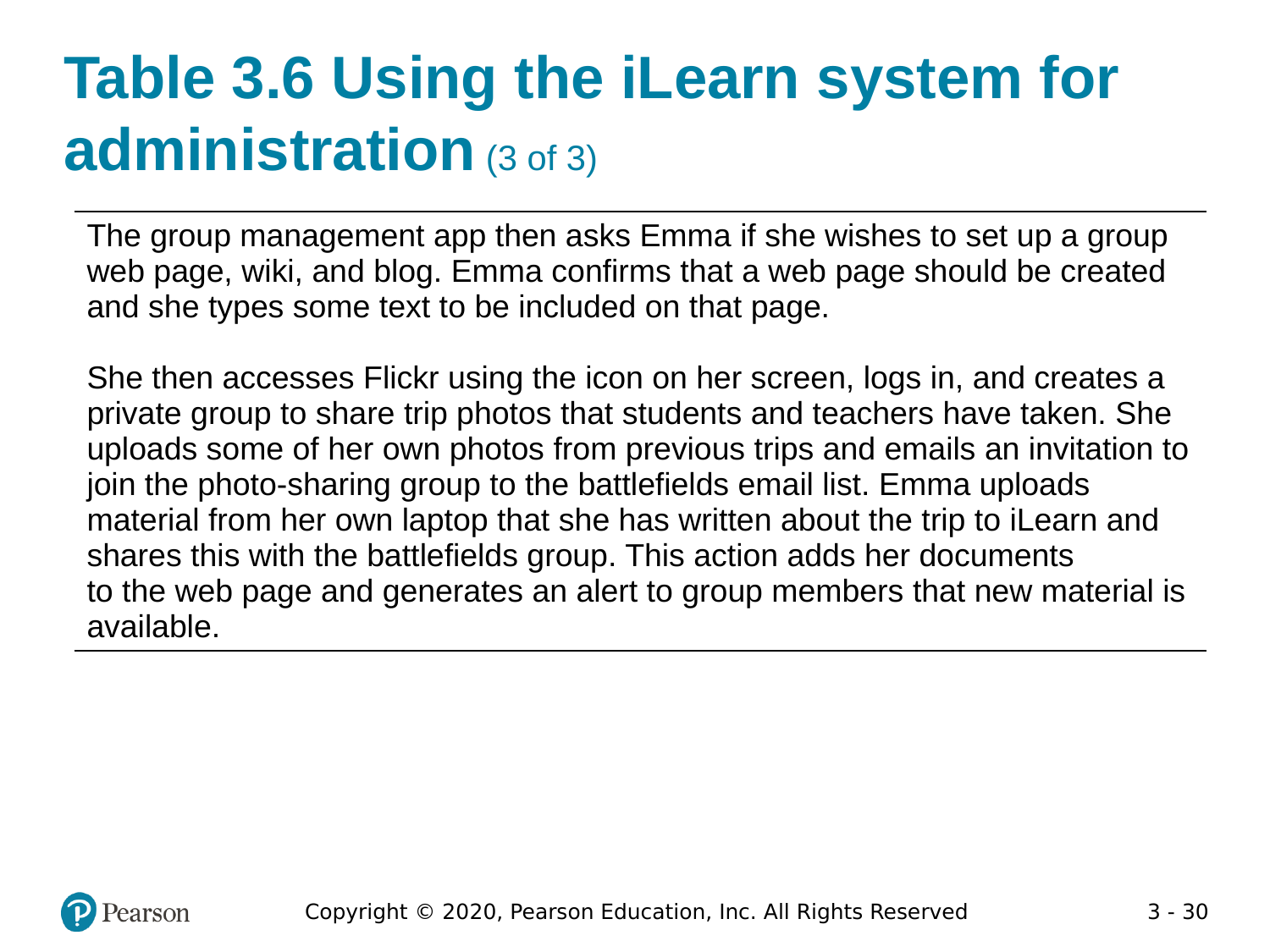

# Table 3.6 Using the iLearn system for administration (3 of 3)
| The group management app then asks Emma if she wishes to set up a group web page, wiki, and blog. Emma confirms that a web page should be created and she types some text to be included on that page. She then accesses Flickr using the icon on her screen, logs in, and creates a private group to share trip photos that students and teachers have taken. She uploads some of her own photos from previous trips and emails an invitation to join the photo-sharing group to the battlefields email list. Emma uploads material from her own laptop that she has written about the trip to iLearn and shares this with the battlefields group. This action adds her documents to the web page and generates an alert to group members that new material is available. |
| --- |